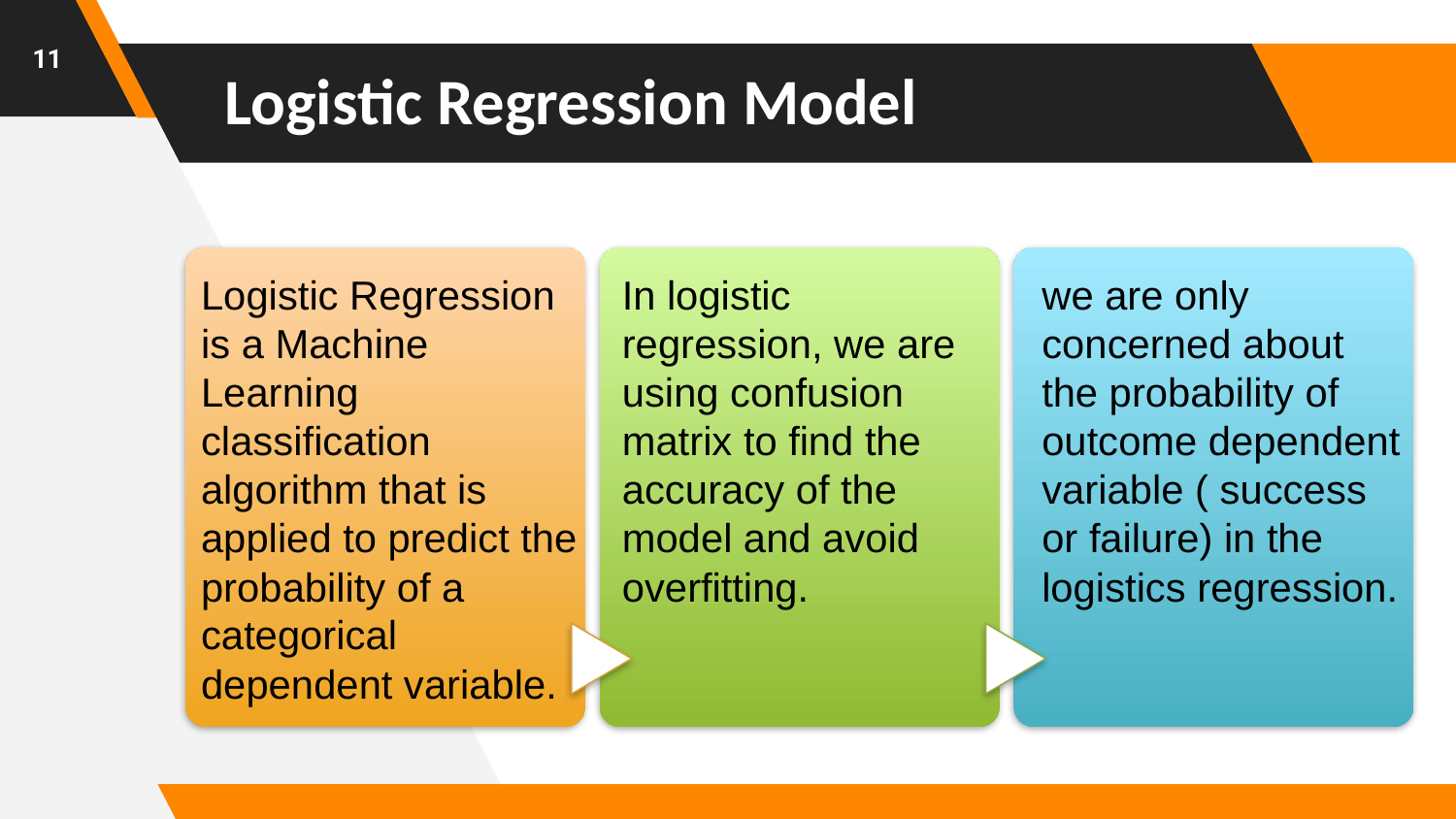

11
Logistic Regression Model

Logistic Regression is a Machine Learning classification algorithm that is applied to predict the probability of a categorical dependent variable.

In logistic regression, we are using confusion matrix to find the accuracy of the model and avoid overfitting.

we are only concerned about the probability of outcome dependent variable ( success or failure) in the logistics regression.